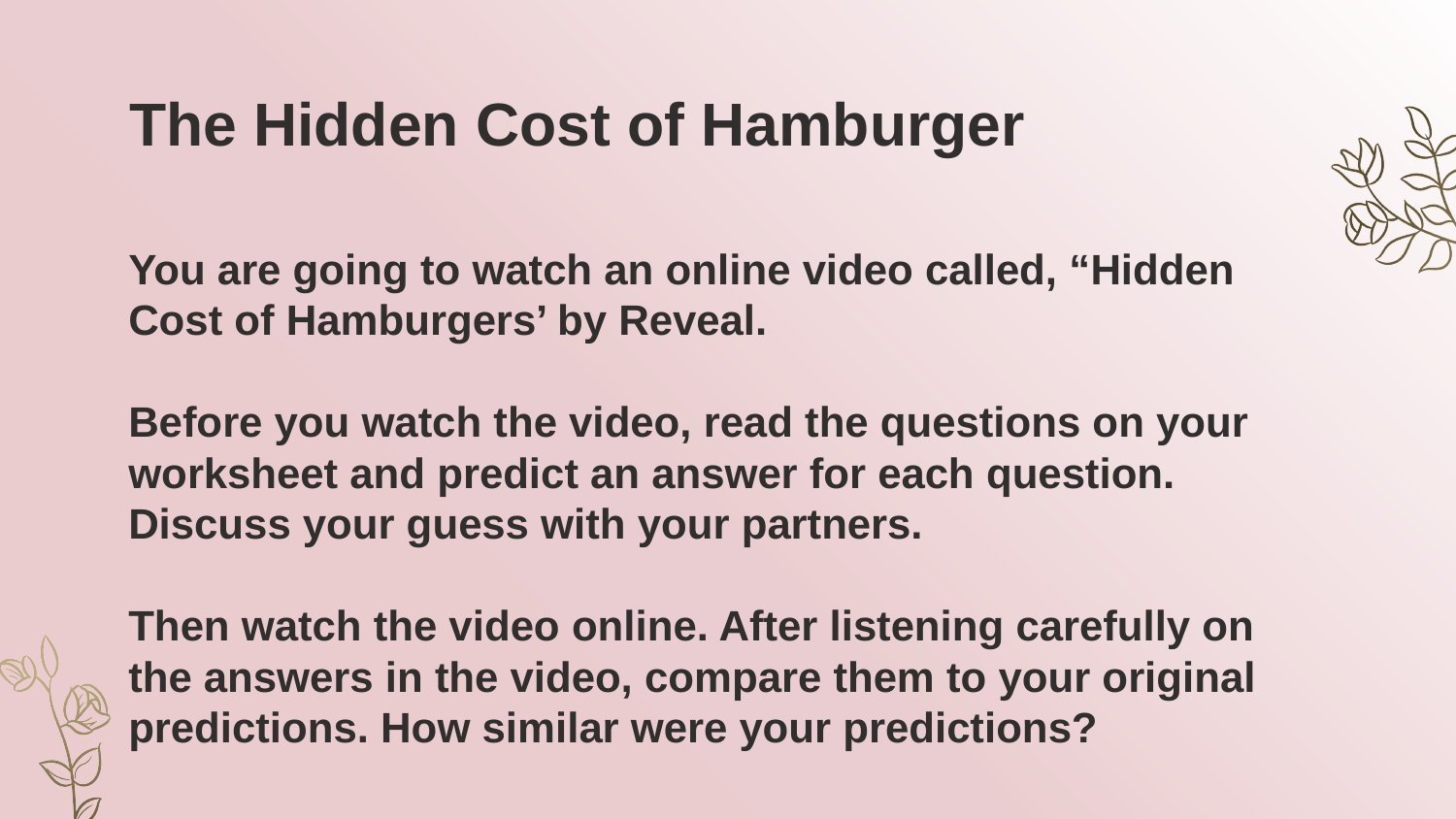

# The Hidden Cost of Hamburger

You are going to watch an online video called, “Hidden Cost of Hamburgers’ by Reveal.

Before you watch the video, read the questions on your worksheet and predict an answer for each question. Discuss your guess with your partners.

Then watch the video online. After listening carefully on the answers in the video, compare them to your original predictions. How similar were your predictions?